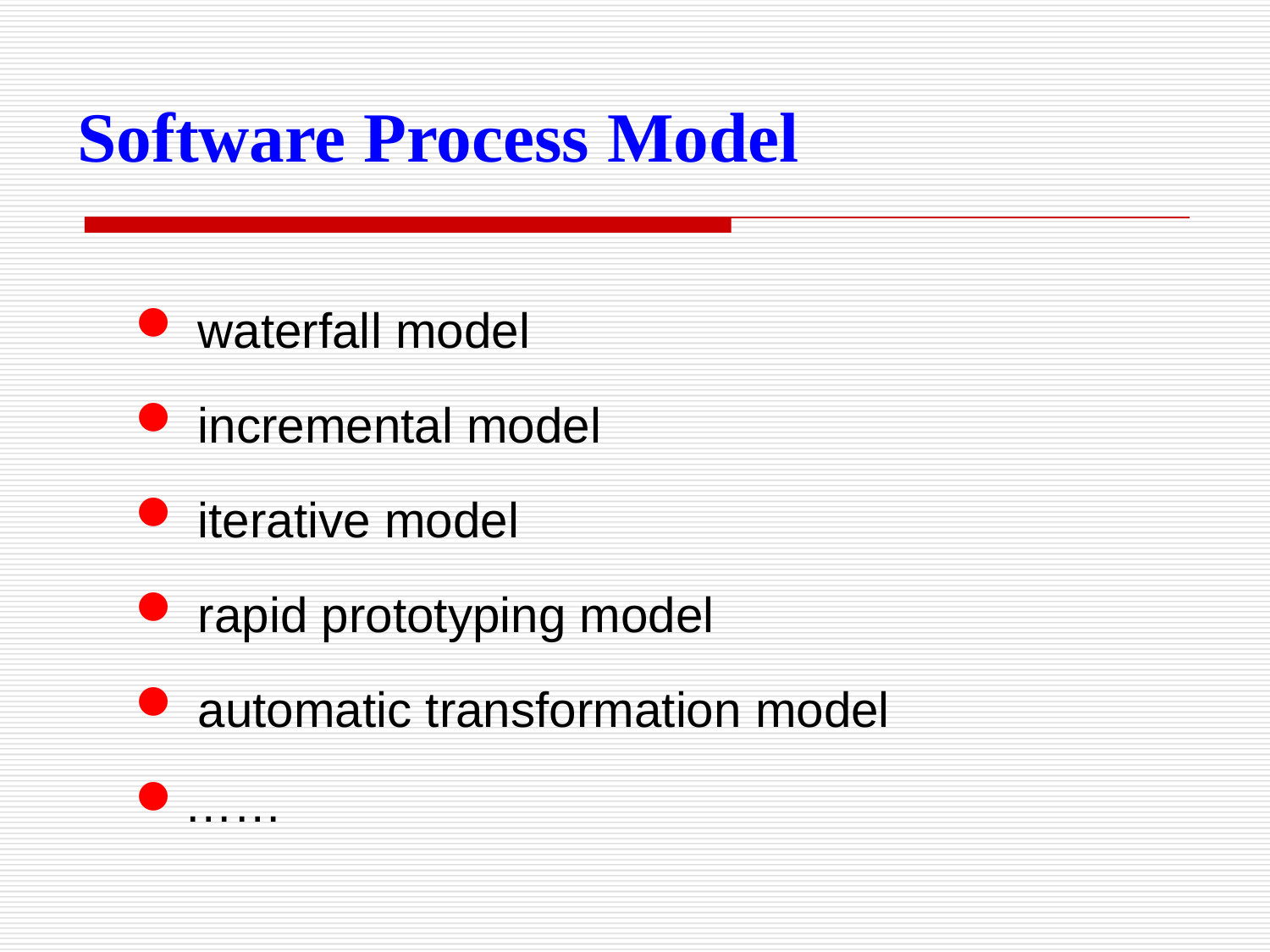

Software Process Model
 waterfall model
 incremental model
 iterative model
 rapid prototyping model
 automatic transformation model
……